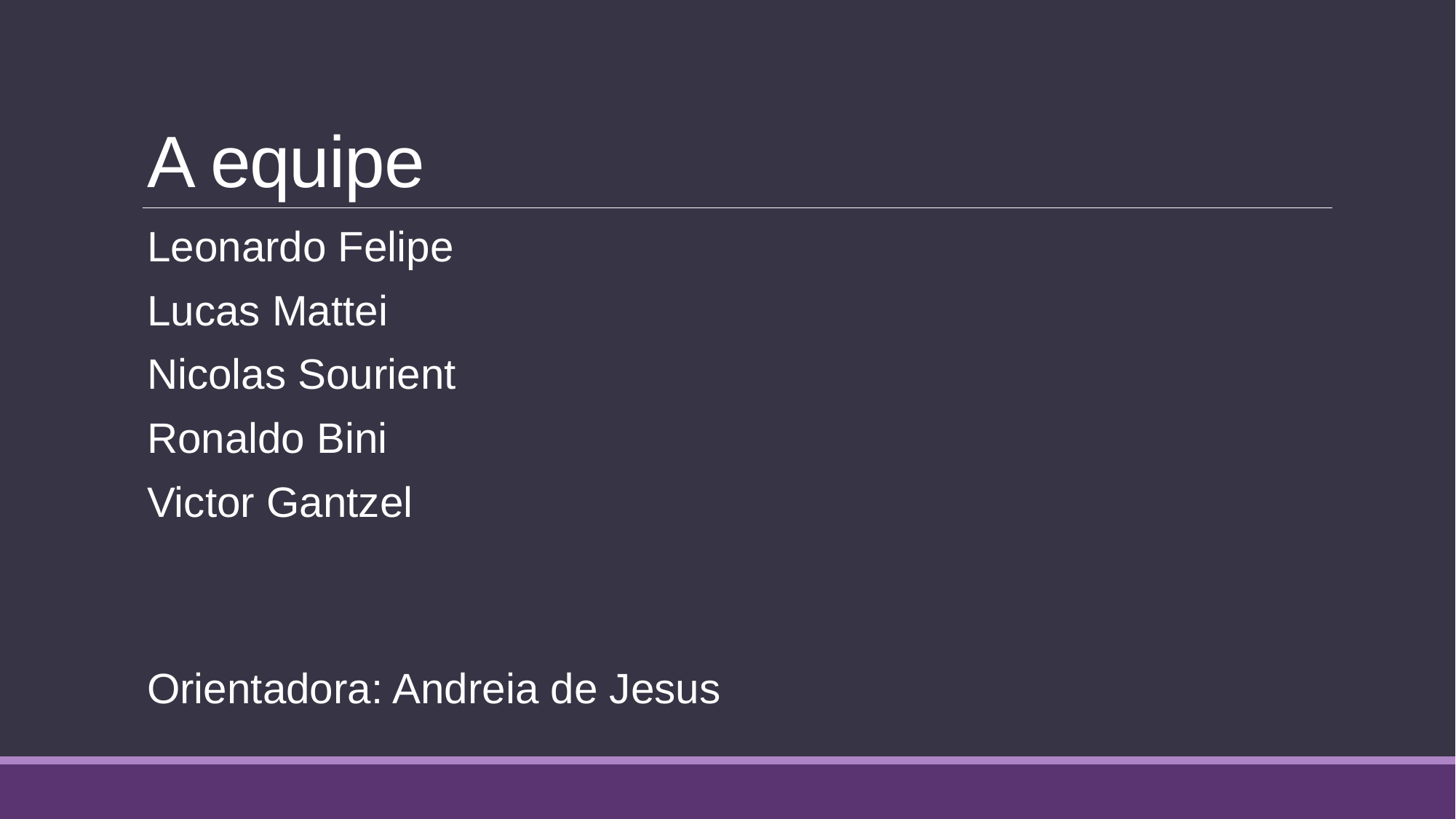

# A equipe
Leonardo Felipe
Lucas Mattei
Nicolas Sourient
Ronaldo Bini
Victor Gantzel

Orientadora: Andreia de Jesus